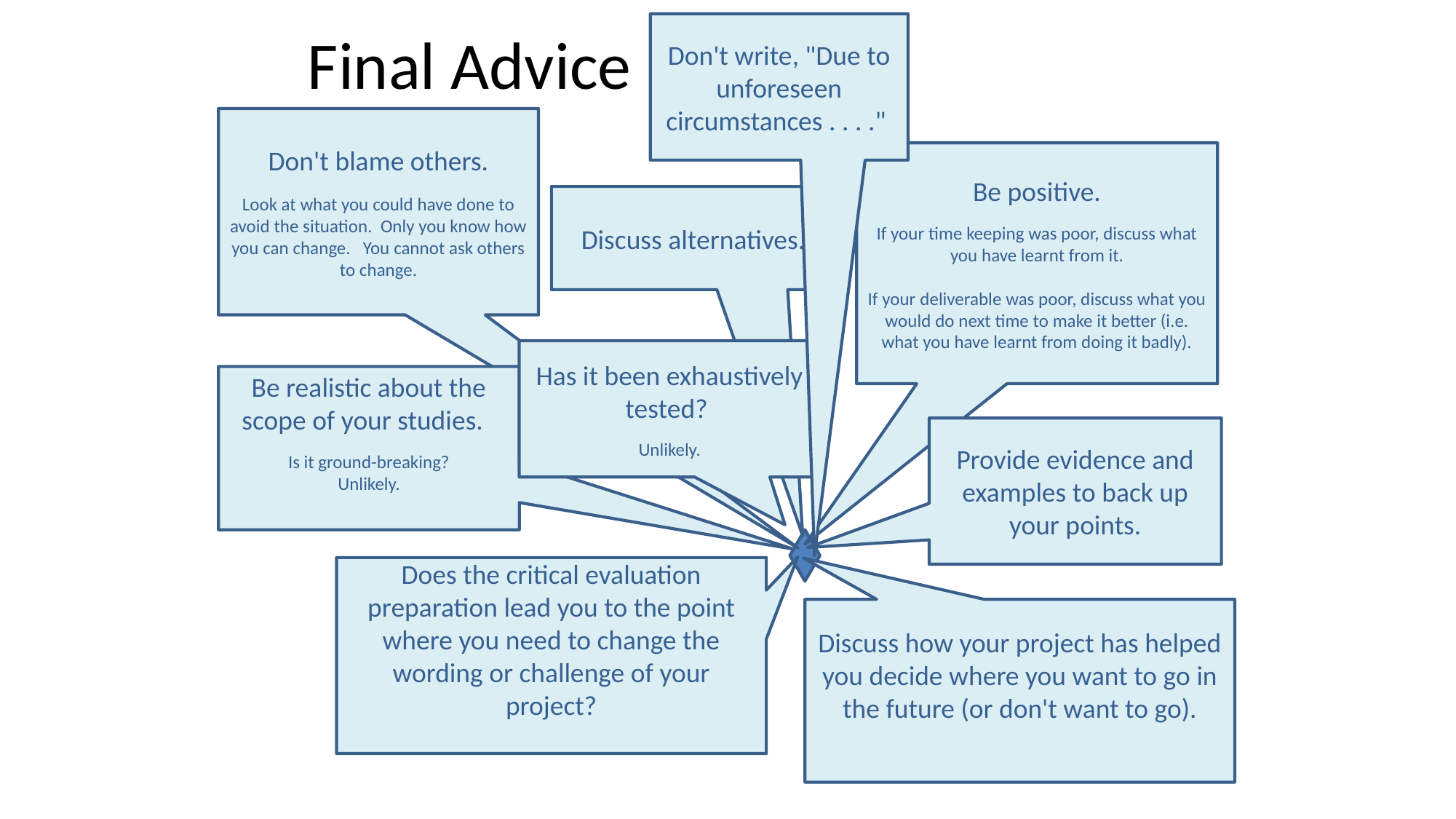

# Final Advice
Don't write, "Due to unforeseen circumstances . . . ."
Don't blame others.

Look at what you could have done to avoid the situation.  Only you know how you can change.   You cannot ask others to change.
Be positive.

If your time keeping was poor, discuss what you have learnt from it.

If your deliverable was poor, discuss what you would do next time to make it better (i.e. what you have learnt from doing it badly).
Discuss alternatives.
Has it been exhaustively tested?

Unlikely.
Be realistic about the scope of your studies.

Is it ground-breaking?
Unlikely.

Provide evidence and examples to back up your points.

Does the critical evaluation preparation lead you to the point where you need to change the wording or challenge of your project?

Discuss how your project has helped you decide where you want to go in the future (or don't want to go).